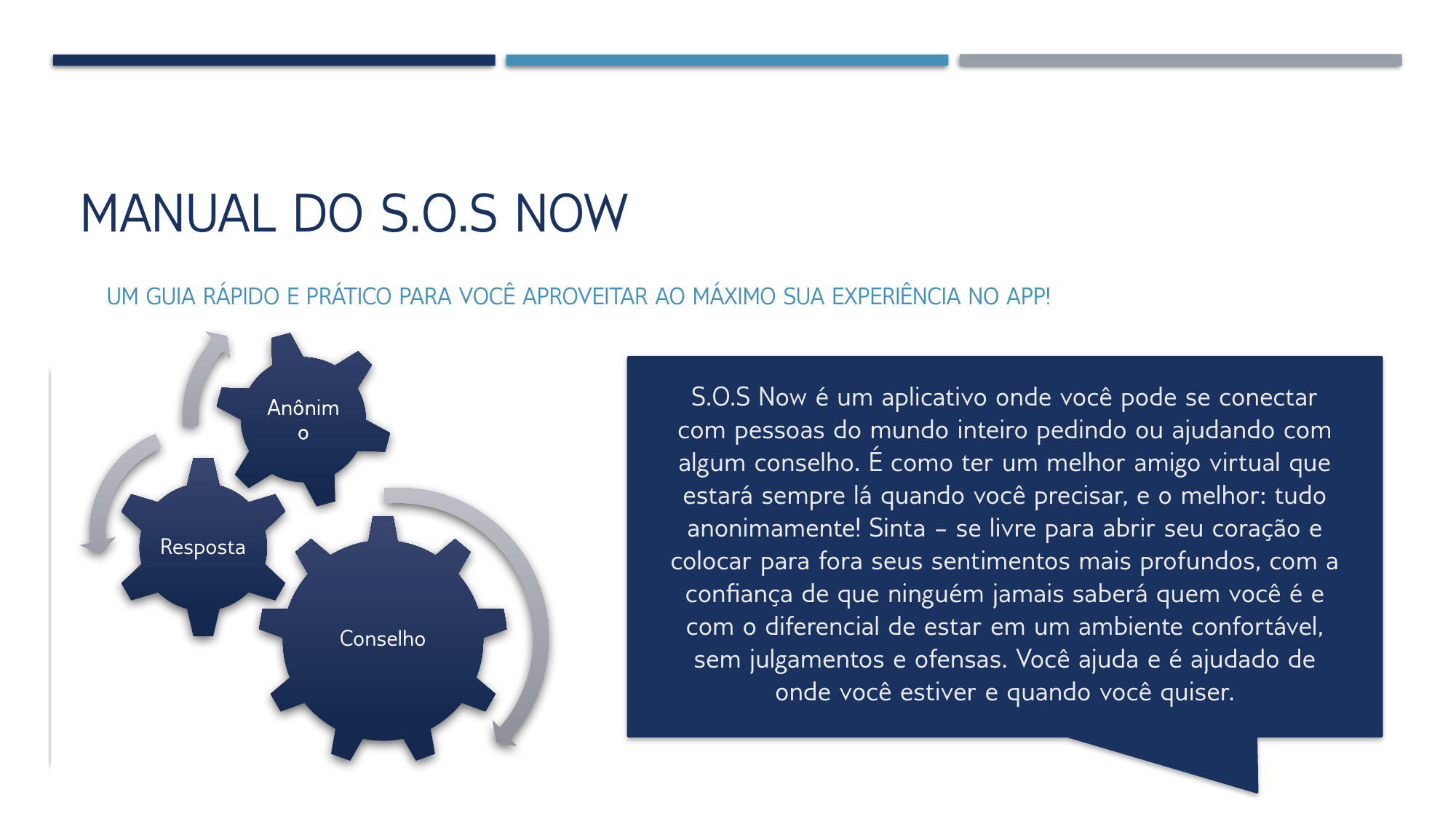

# Manual do S.O.S Now
Um guia rápido e prático para você aproveitar ao máximo sua experiência no app!

Conselho
Resposta
Anônimo

S.O.S Now é um aplicativo onde você pode se conectar com pessoas do mundo inteiro pedindo ou ajudando com algum conselho. É como ter um melhor amigo virtual que estará sempre lá quando você precisar, e o melhor: tudo anonimamente! Sinta – se livre para abrir seu coração e colocar para fora seus sentimentos mais profundos, com a confiança de que ninguém jamais saberá quem você é e com o diferencial de estar em um ambiente confortável, sem julgamentos e ofensas. Você ajuda e é ajudado de onde você estiver e quando você quiser.